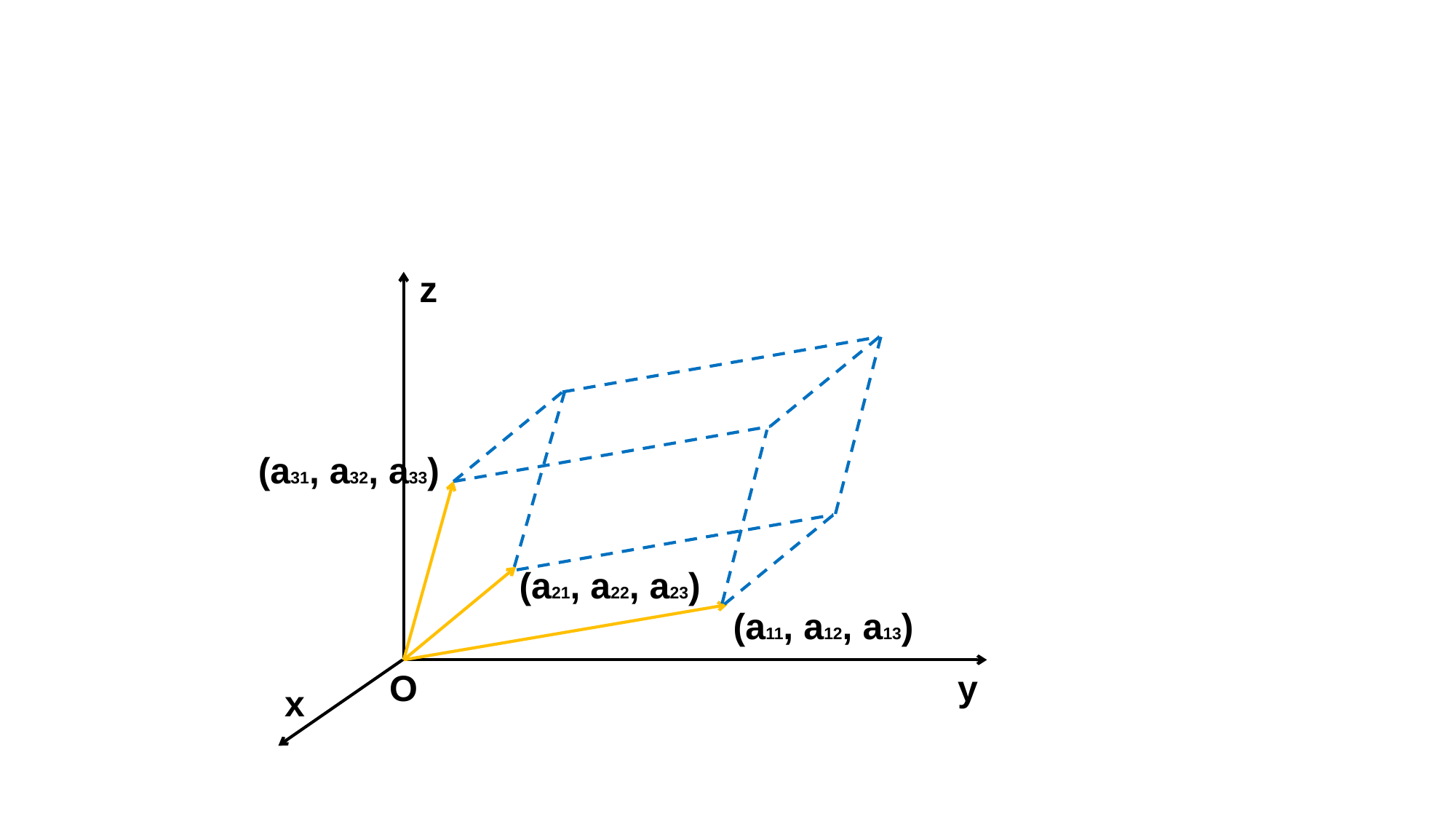

z
(a31, a32, a33)
(a21, a22, a23)
(a11, a12, a13)
O
y
x